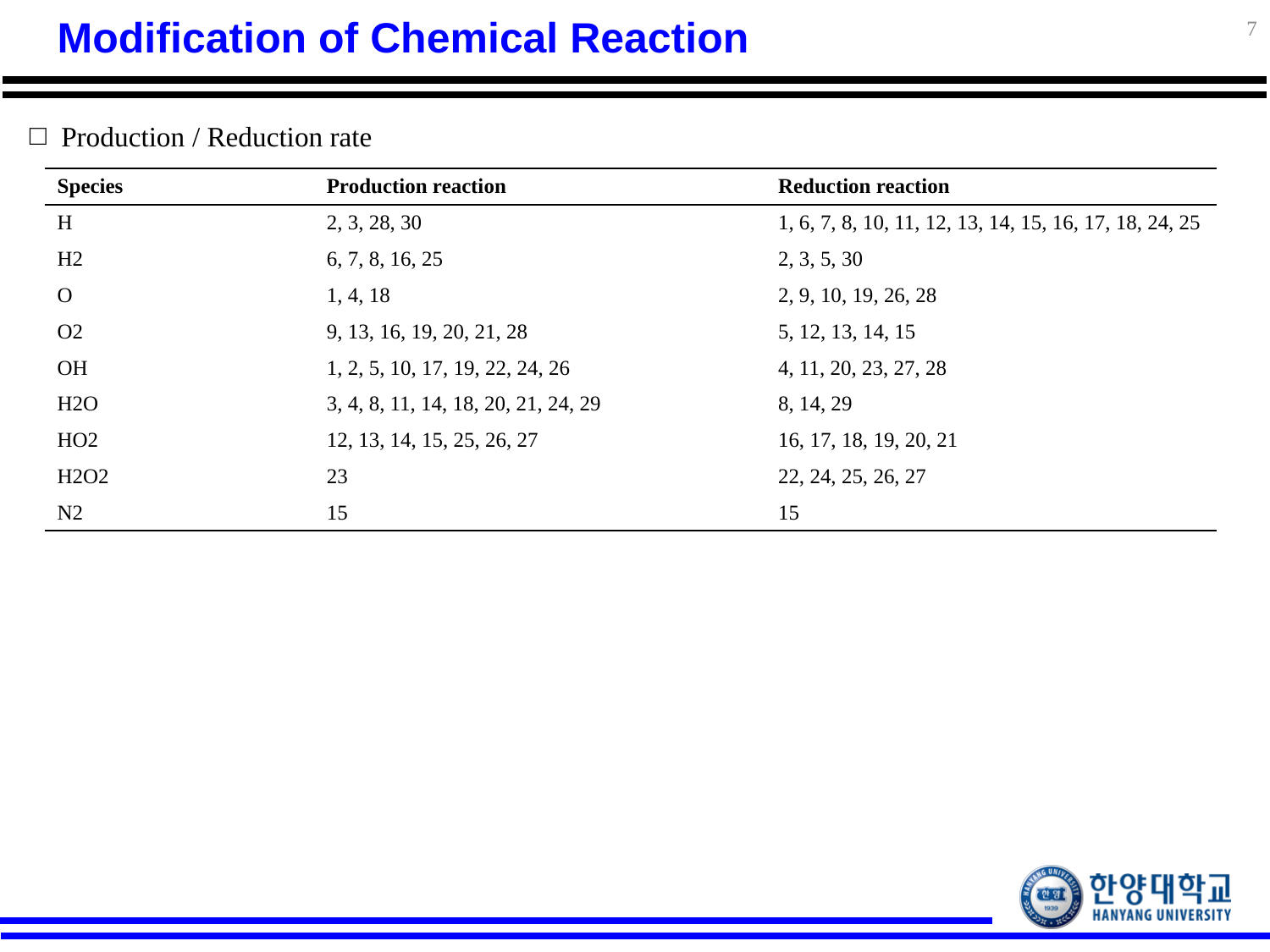

7
# Modification of Chemical Reaction
Production / Reduction rate

| Species | Production reaction | Reduction reaction |
| --- | --- | --- |
| H | 2, 3, 28, 30 | 1, 6, 7, 8, 10, 11, 12, 13, 14, 15, 16, 17, 18, 24, 25 |
| H2 | 6, 7, 8, 16, 25 | 2, 3, 5, 30 |
| O | 1, 4, 18 | 2, 9, 10, 19, 26, 28 |
| O2 | 9, 13, 16, 19, 20, 21, 28 | 5, 12, 13, 14, 15 |
| OH | 1, 2, 5, 10, 17, 19, 22, 24, 26 | 4, 11, 20, 23, 27, 28 |
| H2O | 3, 4, 8, 11, 14, 18, 20, 21, 24, 29 | 8, 14, 29 |
| HO2 | 12, 13, 14, 15, 25, 26, 27 | 16, 17, 18, 19, 20, 21 |
| H2O2 | 23 | 22, 24, 25, 26, 27 |
| N2 | 15 | 15 |